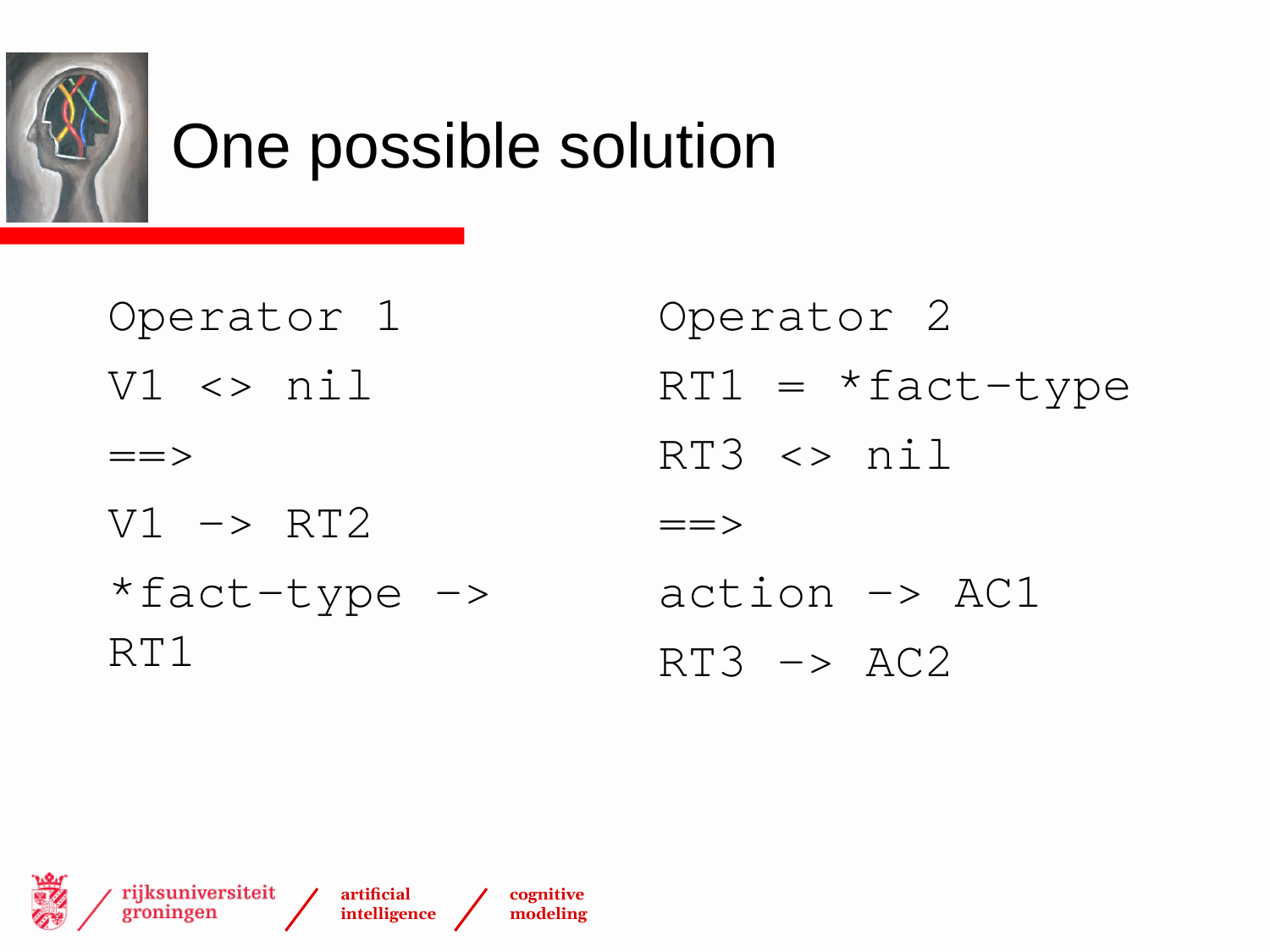

# One possible solution
Operator 1
V1 <> nil
==>
V1 -> RT2
*fact-type -> RT1
Operator 2
RT1 = *fact-type
RT3 <> nil
==>
action -> AC1
RT3 -> AC2